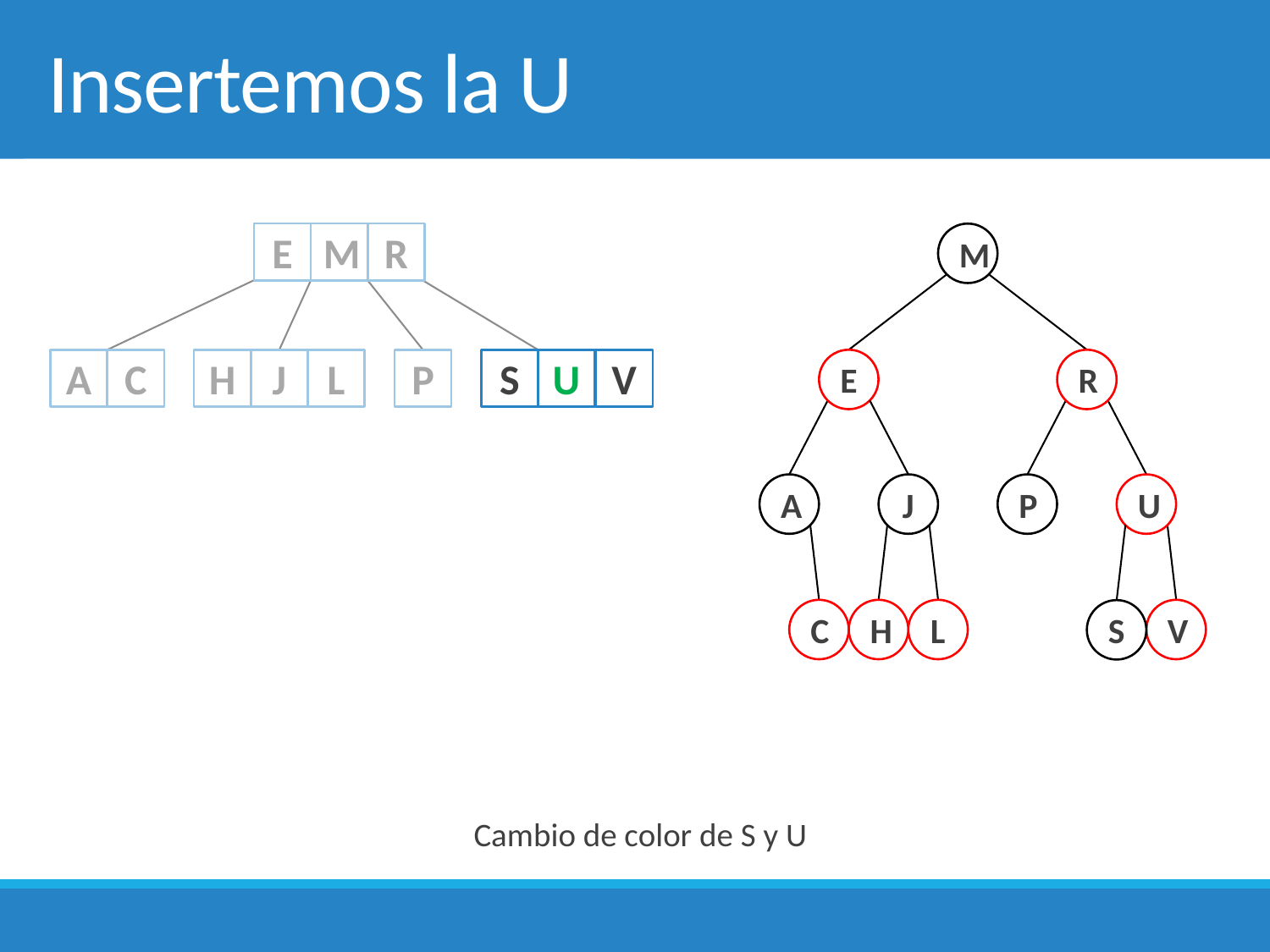

# Insertemos la U

E
M
R
M
A
C
H
J
L
P
S
U
V
E
R
A
J
P
U
C
H
L
V
S
Cambio de color de S y U